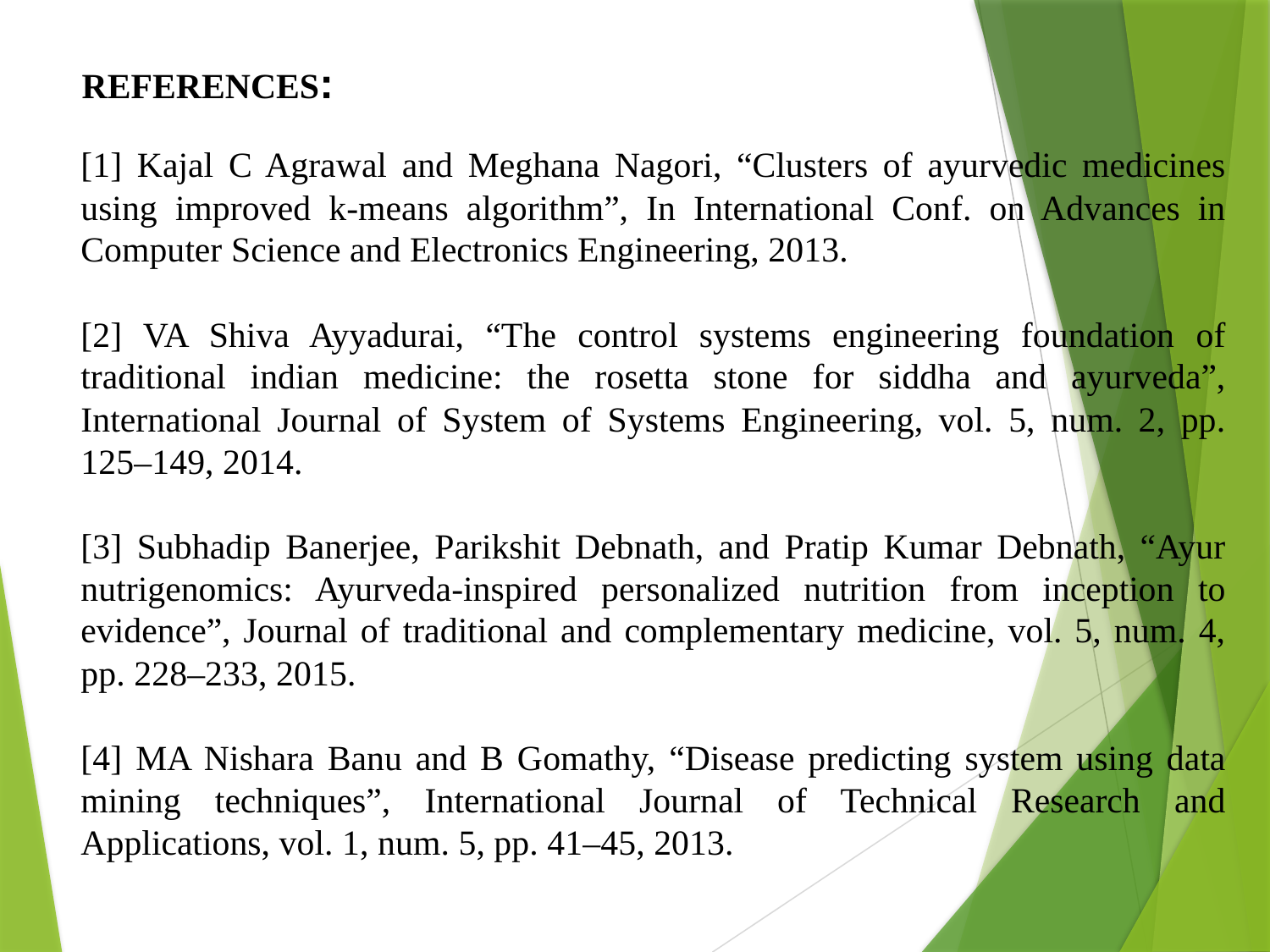

REFERENCES:
[1] Kajal C Agrawal and Meghana Nagori, “Clusters of ayurvedic medicines using improved k-means algorithm”, In International Conf. on Advances in Computer Science and Electronics Engineering, 2013.

[2] VA Shiva Ayyadurai, “The control systems engineering foundation of traditional indian medicine: the rosetta stone for siddha and ayurveda”, International Journal of System of Systems Engineering, vol. 5, num. 2, pp. 125–149, 2014.

[3] Subhadip Banerjee, Parikshit Debnath, and Pratip Kumar Debnath, “Ayur nutrigenomics: Ayurveda-inspired personalized nutrition from inception to evidence”, Journal of traditional and complementary medicine, vol. 5, num. 4, pp. 228–233, 2015.

[4] MA Nishara Banu and B Gomathy, “Disease predicting system using data mining techniques”, International Journal of Technical Research and Applications, vol. 1, num. 5, pp. 41–45, 2013.